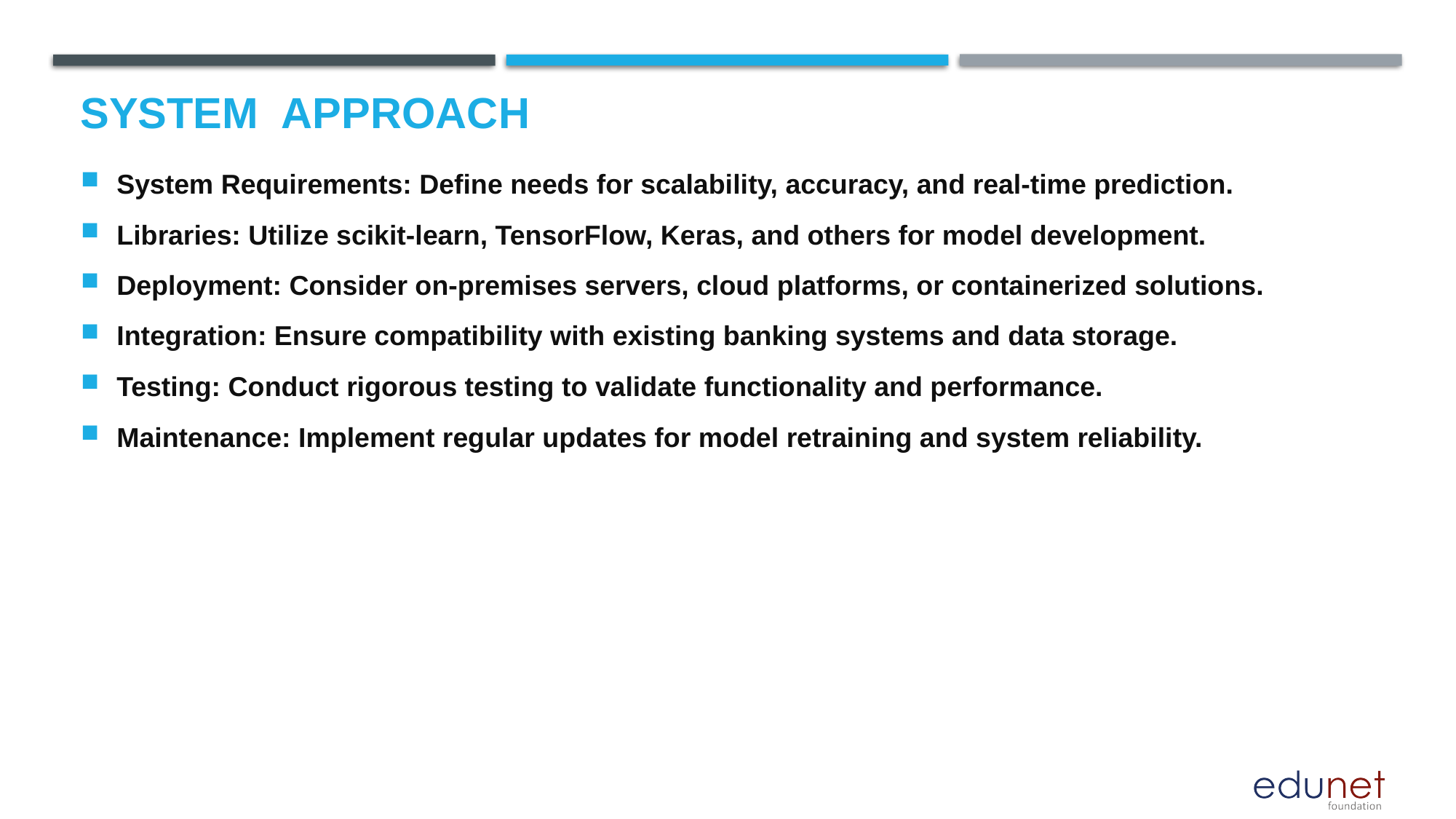

# System  Approach
System Requirements: Define needs for scalability, accuracy, and real-time prediction.
Libraries: Utilize scikit-learn, TensorFlow, Keras, and others for model development.
Deployment: Consider on-premises servers, cloud platforms, or containerized solutions.
Integration: Ensure compatibility with existing banking systems and data storage.
Testing: Conduct rigorous testing to validate functionality and performance.
Maintenance: Implement regular updates for model retraining and system reliability.